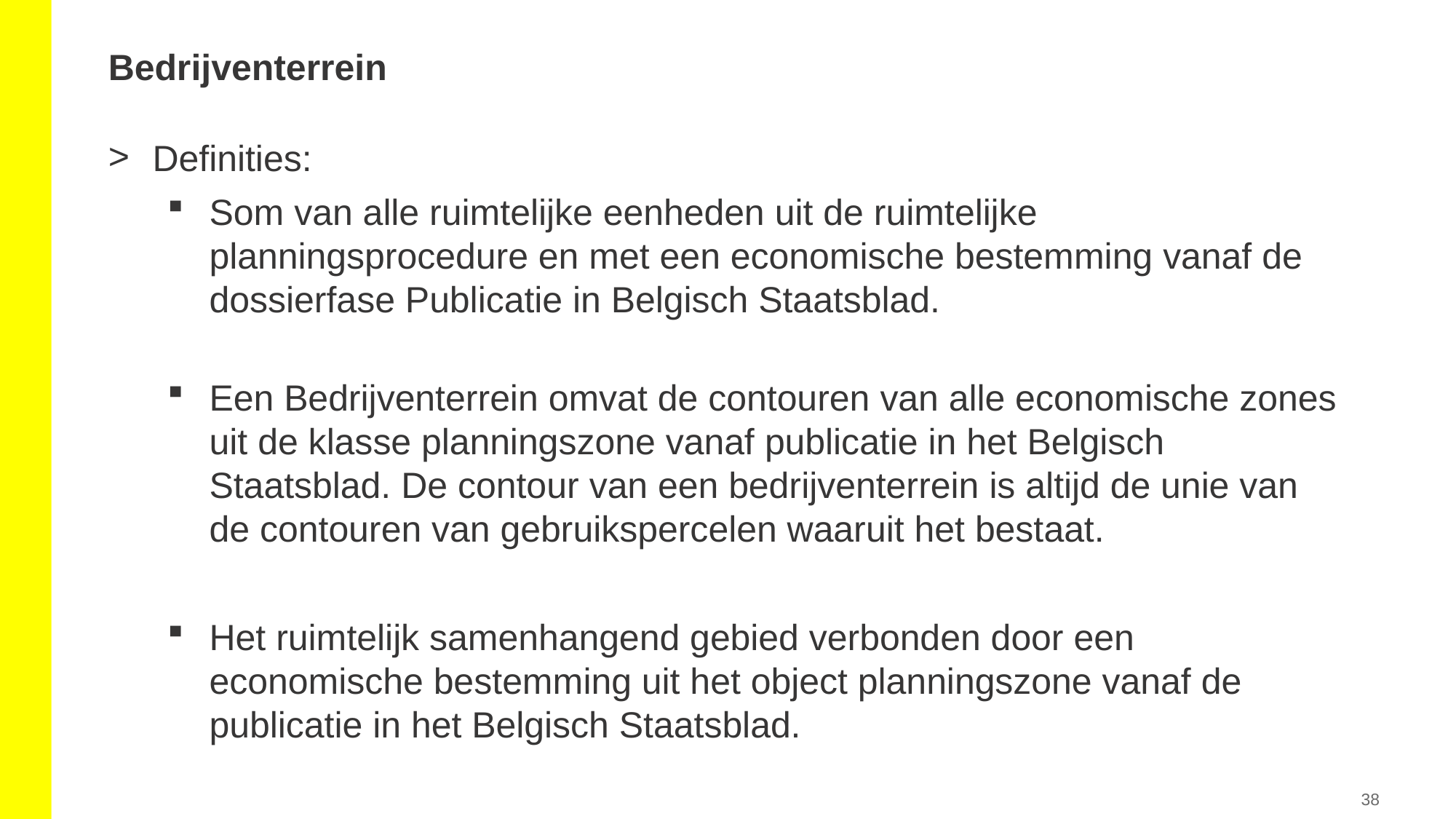

# Bedrijventerrein
Definities:
Som van alle ruimtelijke eenheden uit de ruimtelijke planningsprocedure en met een economische bestemming vanaf de dossierfase Publicatie in Belgisch Staatsblad.
Een Bedrijventerrein omvat de contouren van alle economische zones uit de klasse planningszone vanaf publicatie in het Belgisch Staatsblad. De contour van een bedrijventerrein is altijd de unie van de contouren van gebruikspercelen waaruit het bestaat.

Het ruimtelijk samenhangend gebied verbonden door een economische bestemming uit het object planningszone vanaf de publicatie in het Belgisch Staatsblad.

38